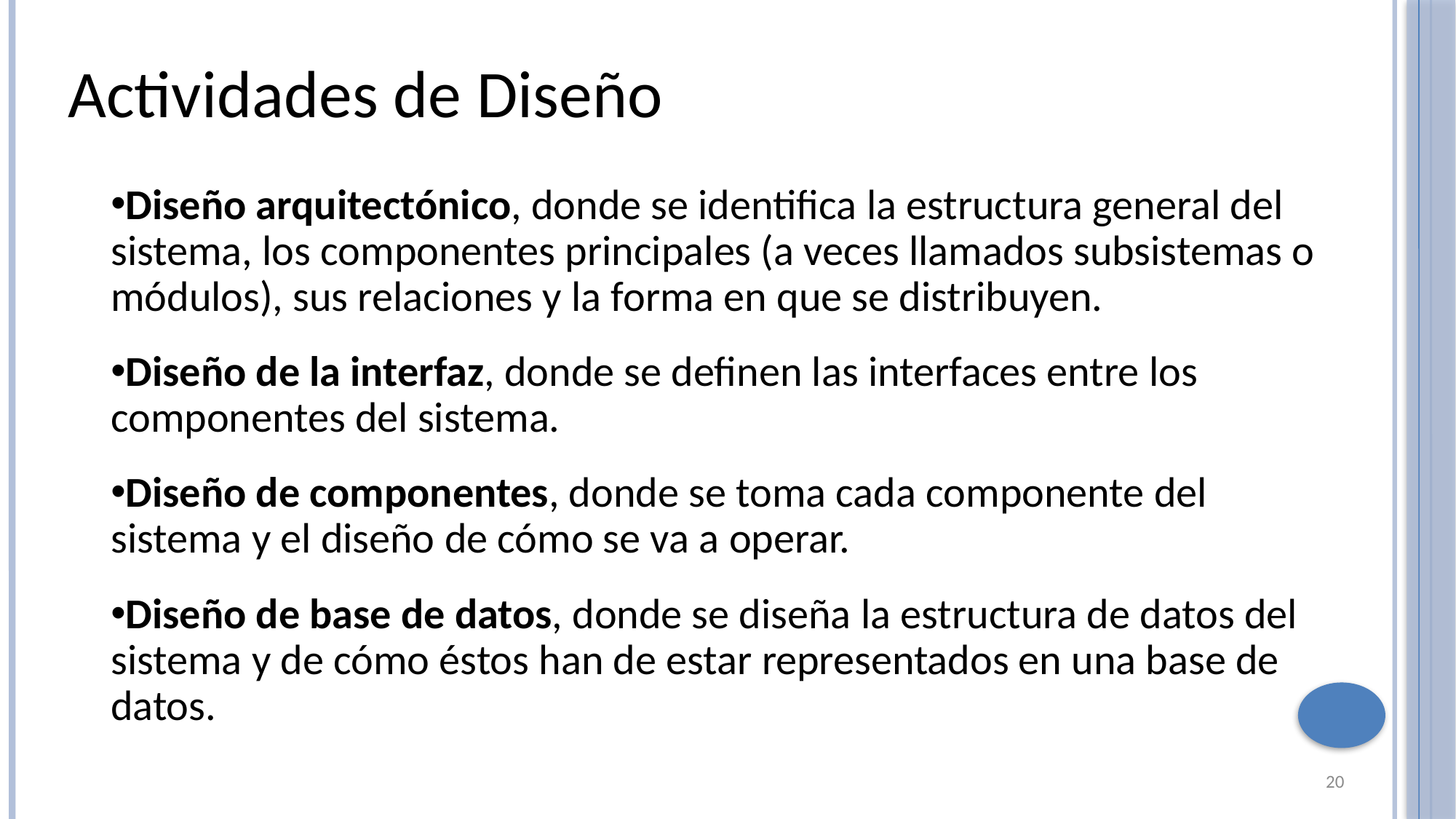

Actividades de Diseño
Diseño arquitectónico, donde se identifica la estructura general del sistema, los componentes principales (a veces llamados subsistemas o módulos), sus relaciones y la forma en que se distribuyen.

Diseño de la interfaz, donde se definen las interfaces entre los componentes del sistema.

Diseño de componentes, donde se toma cada componente del sistema y el diseño de cómo se va a operar.

Diseño de base de datos, donde se diseña la estructura de datos del sistema y de cómo éstos han de estar representados en una base de datos.
20